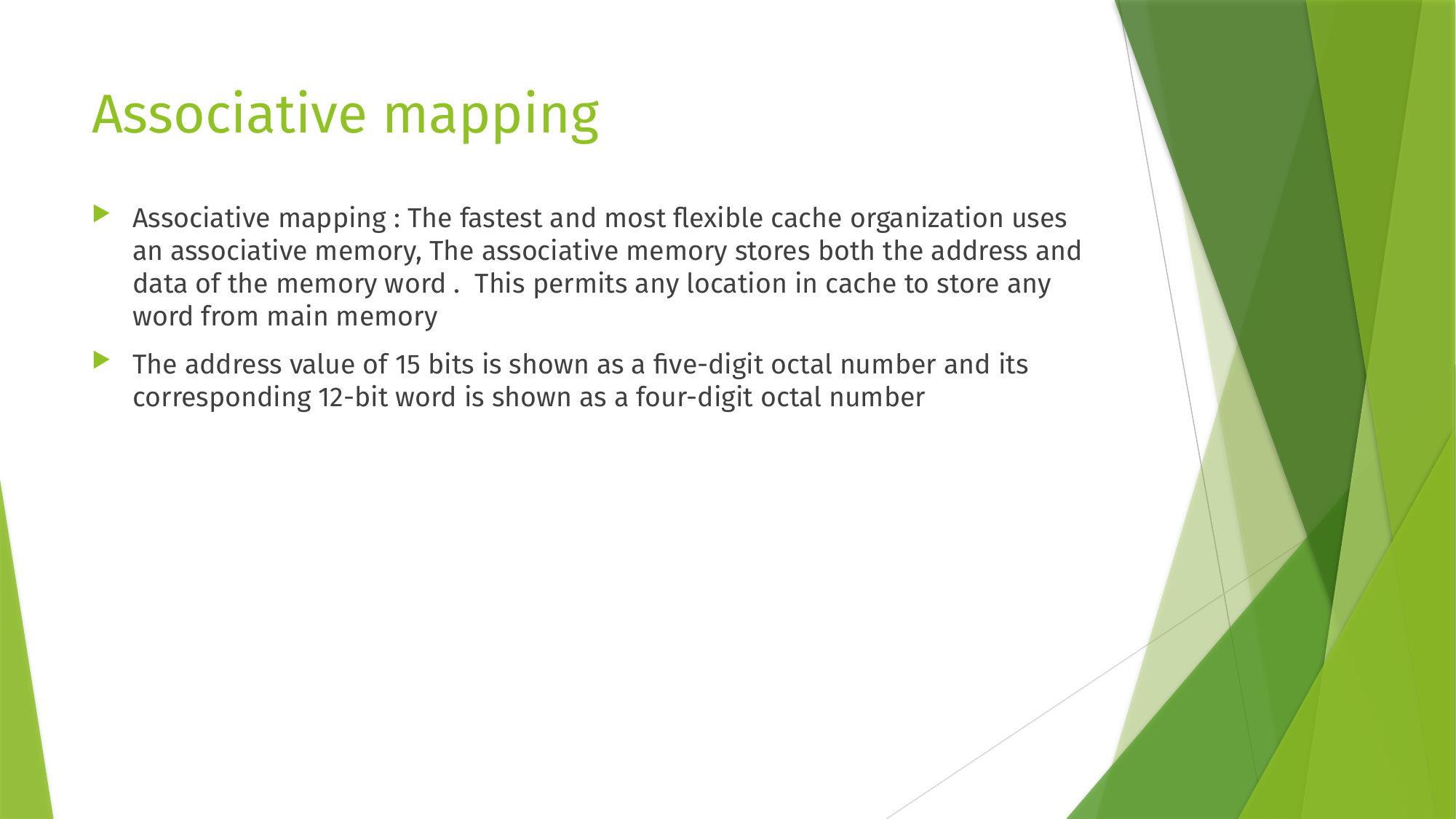

# Associative mapping
Associative mapping : The fastest and most flexible cache organization uses an associative memory, The associative memory stores both the address and data of the memory word .  This permits any location in cache to store any word from main memory
The address value of 15 bits is shown as a five-digit octal number and its corresponding 12-bit word is shown as a four-digit octal number